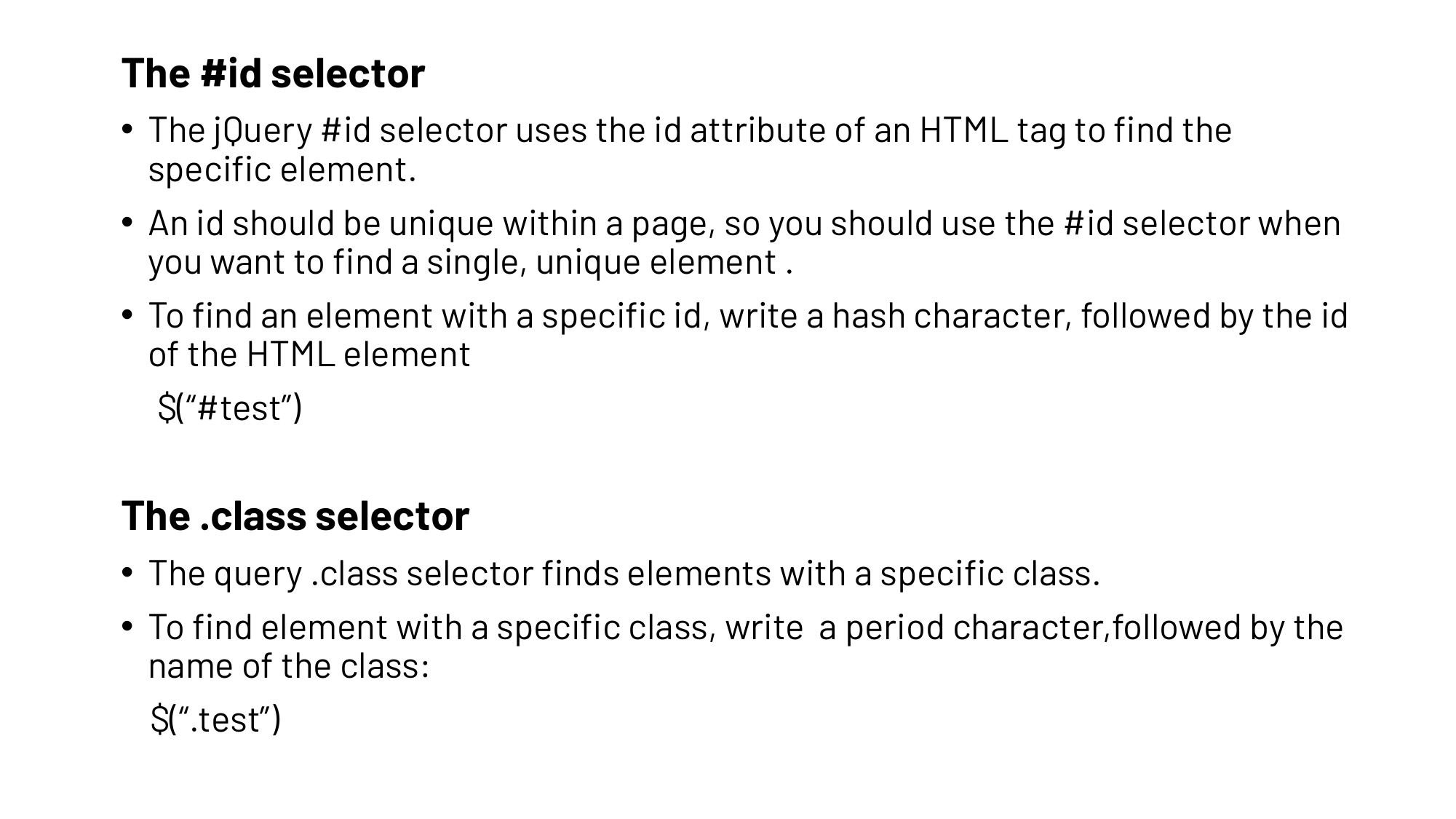

The #id selector
The jQuery #id selector uses the id attribute of an HTML tag to find the specific element.
An id should be unique within a page, so you should use the #id selector when you want to find a single, unique element .
To find an element with a specific id, write a hash character, followed by the id of the HTML element
     $(“#test”)

The .class selector
The query .class selector finds elements with a specific class.
To find element with a specific class, write  a period character,followed by the name of the class:
    $(“.test”)